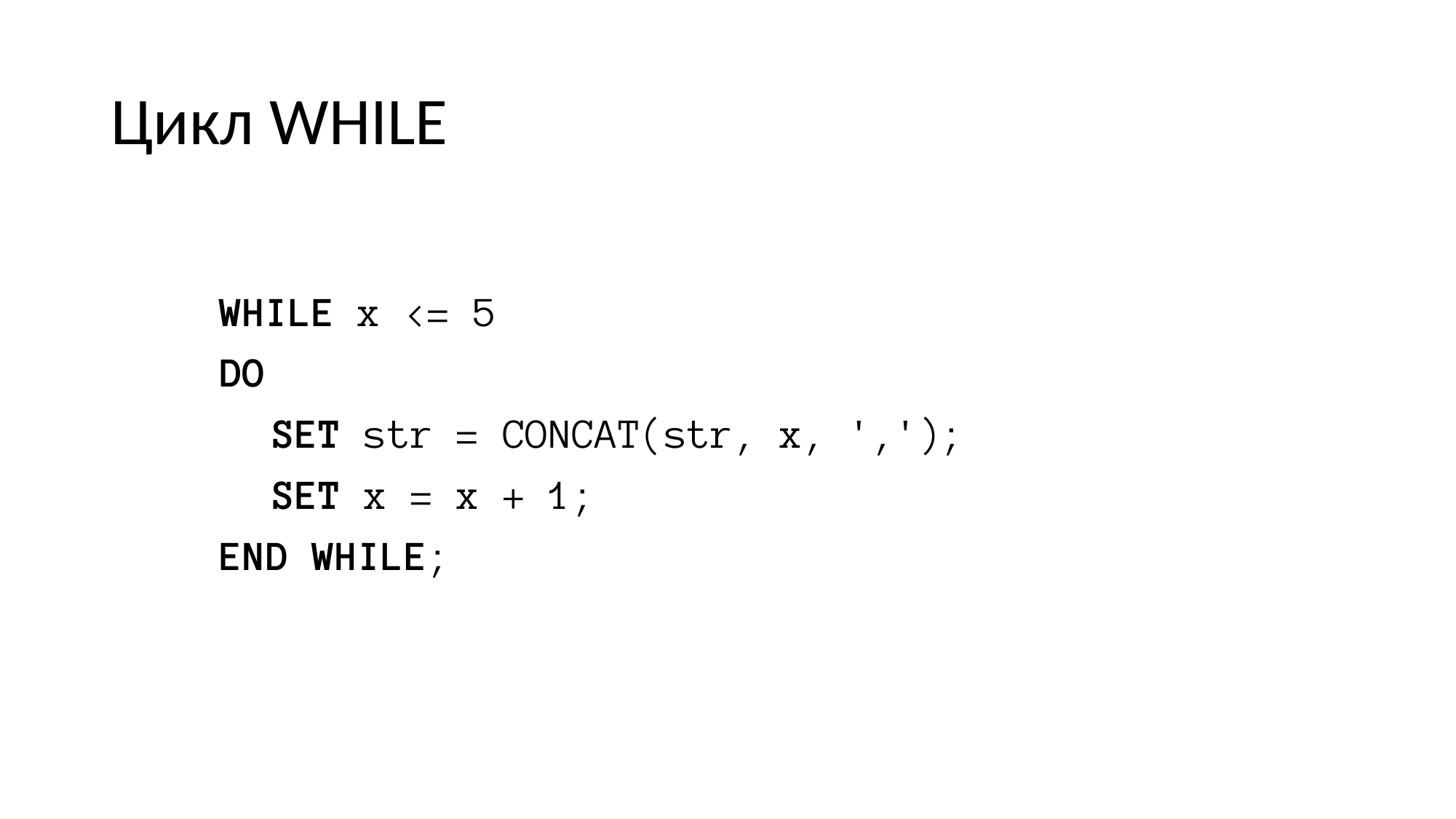

# Цикл WHILE

	WHILE x <= 5
	DO
       SET str = CONCAT(str, x, ',');
       SET x = x + 1;
	END WHILE;